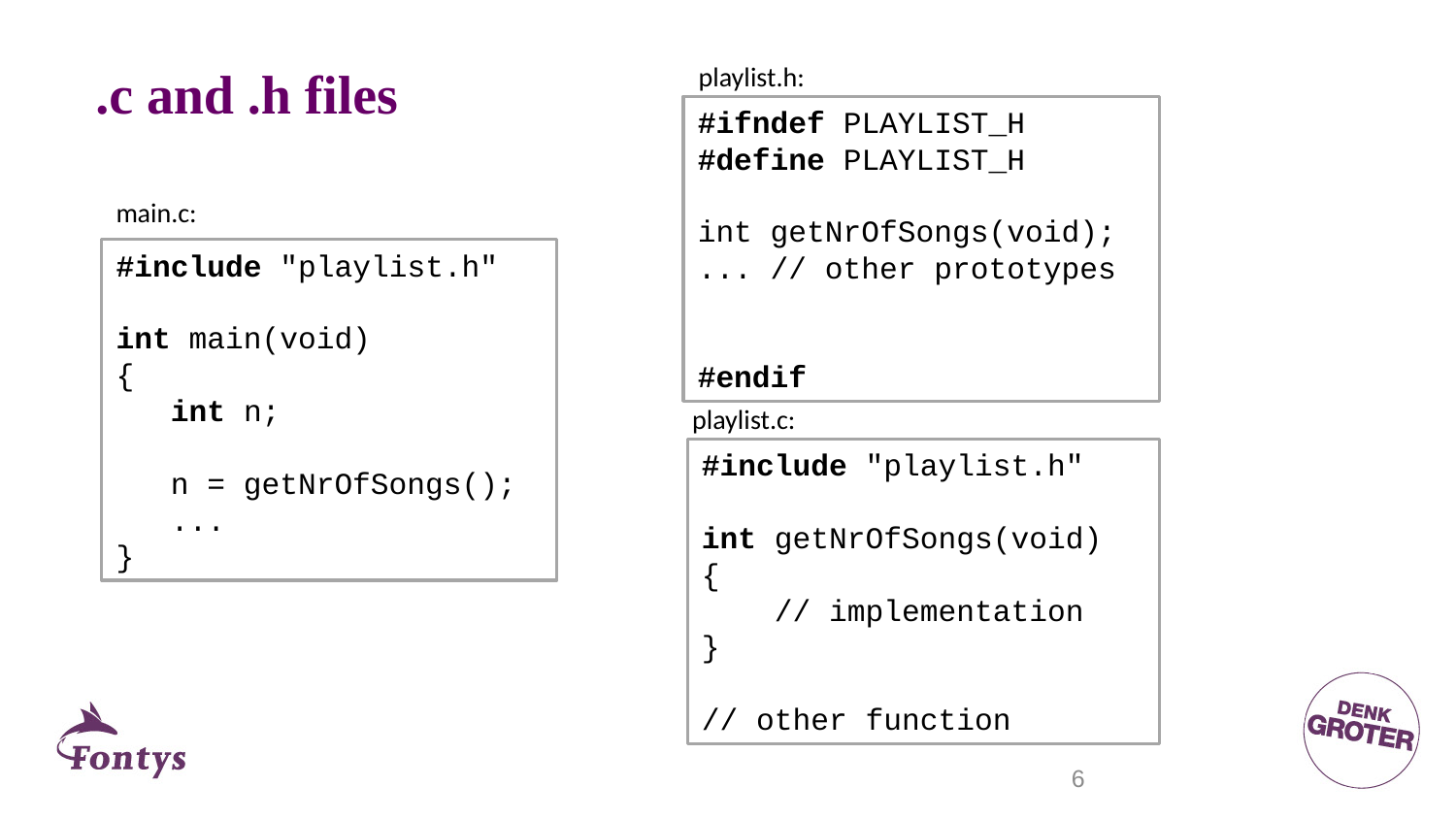

playlist.h:
# .c and .h files
#ifndef PLAYLIST_H
#define PLAYLIST_H

int getNrOfSongs(void);
... // other prototypes

#endif
main.c:
#include "playlist.h"

int main(void)
{
   int n;

   n = getNrOfSongs();
   ...
}
playlist.c:
#include "playlist.h"

int getNrOfSongs(void)
{
    // implementation
}

// other function
6